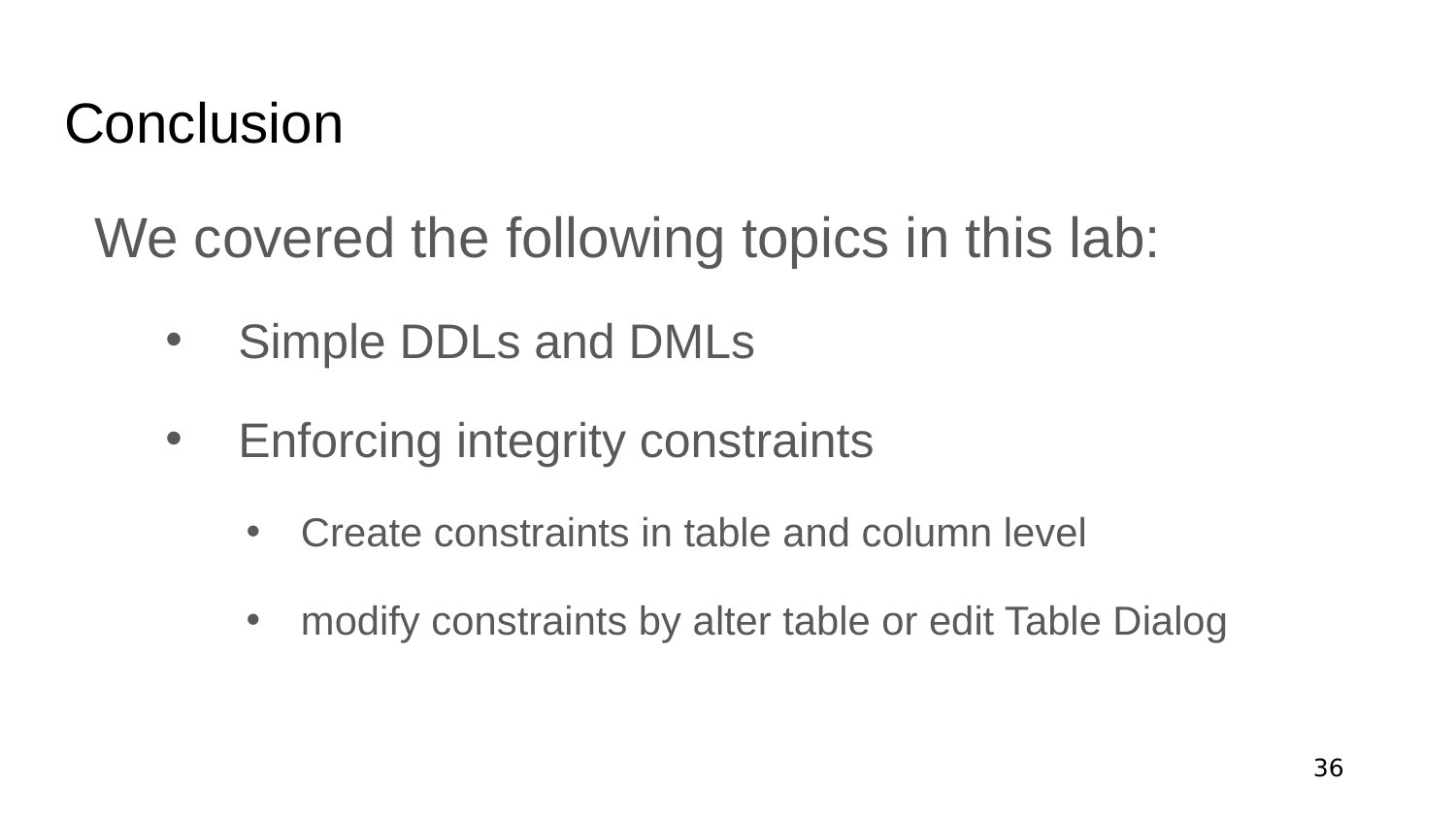

# Conclusion
We covered the following topics in this lab:
Simple DDLs and DMLs
Enforcing integrity constraints
Create constraints in table and column level
modify constraints by alter table or edit Table Dialog

36